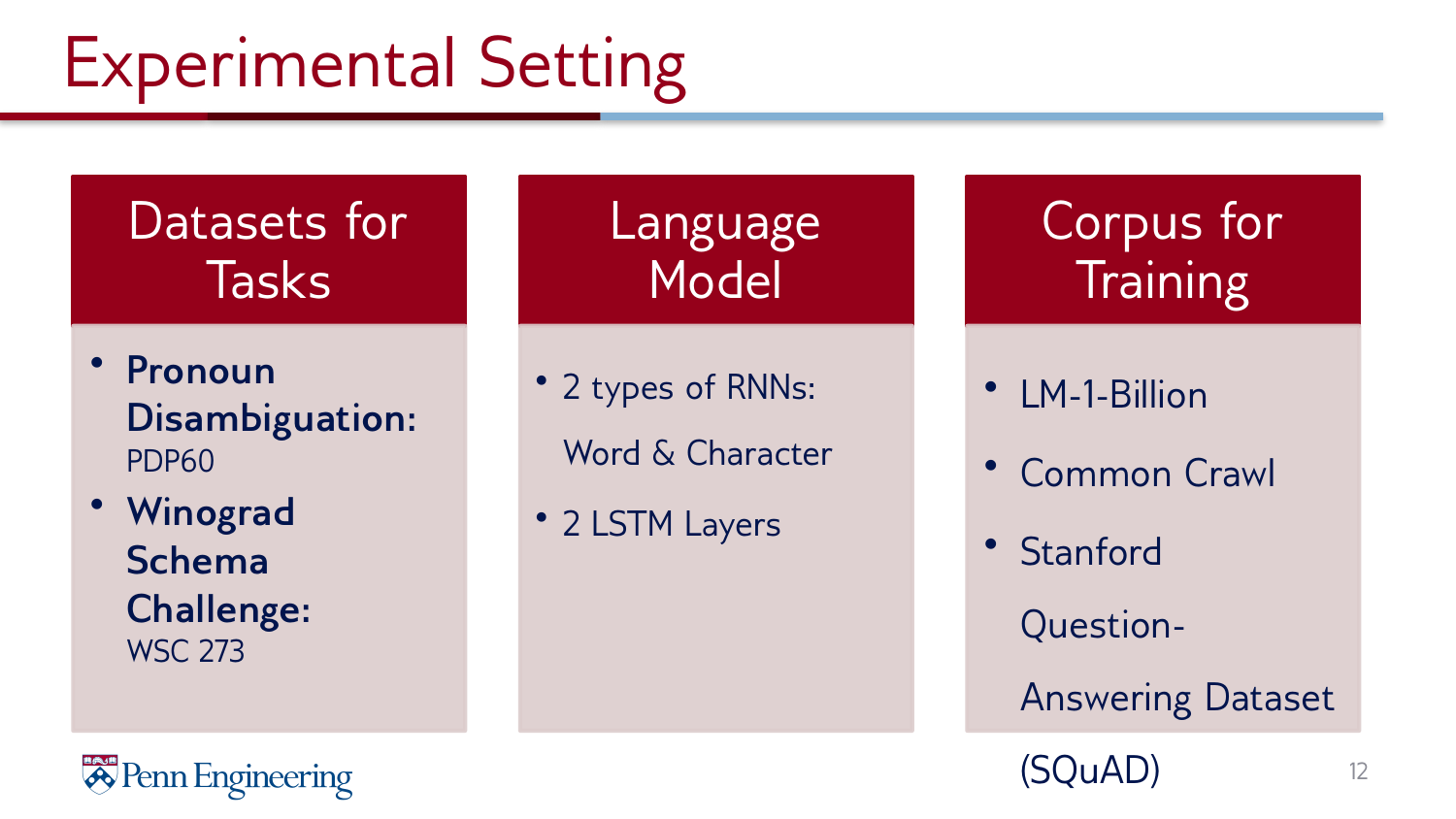

# Experimental Setting
Datasets for Tasks
Pronoun Disambiguation: PDP60
Winograd Schema Challenge:
WSC 273
Language Model
2 types of RNNs: Word & Character
2 LSTM Layers
Corpus for Training
LM-1-Billion
Common Crawl
Stanford Question-Answering Dataset (SQuAD)
12